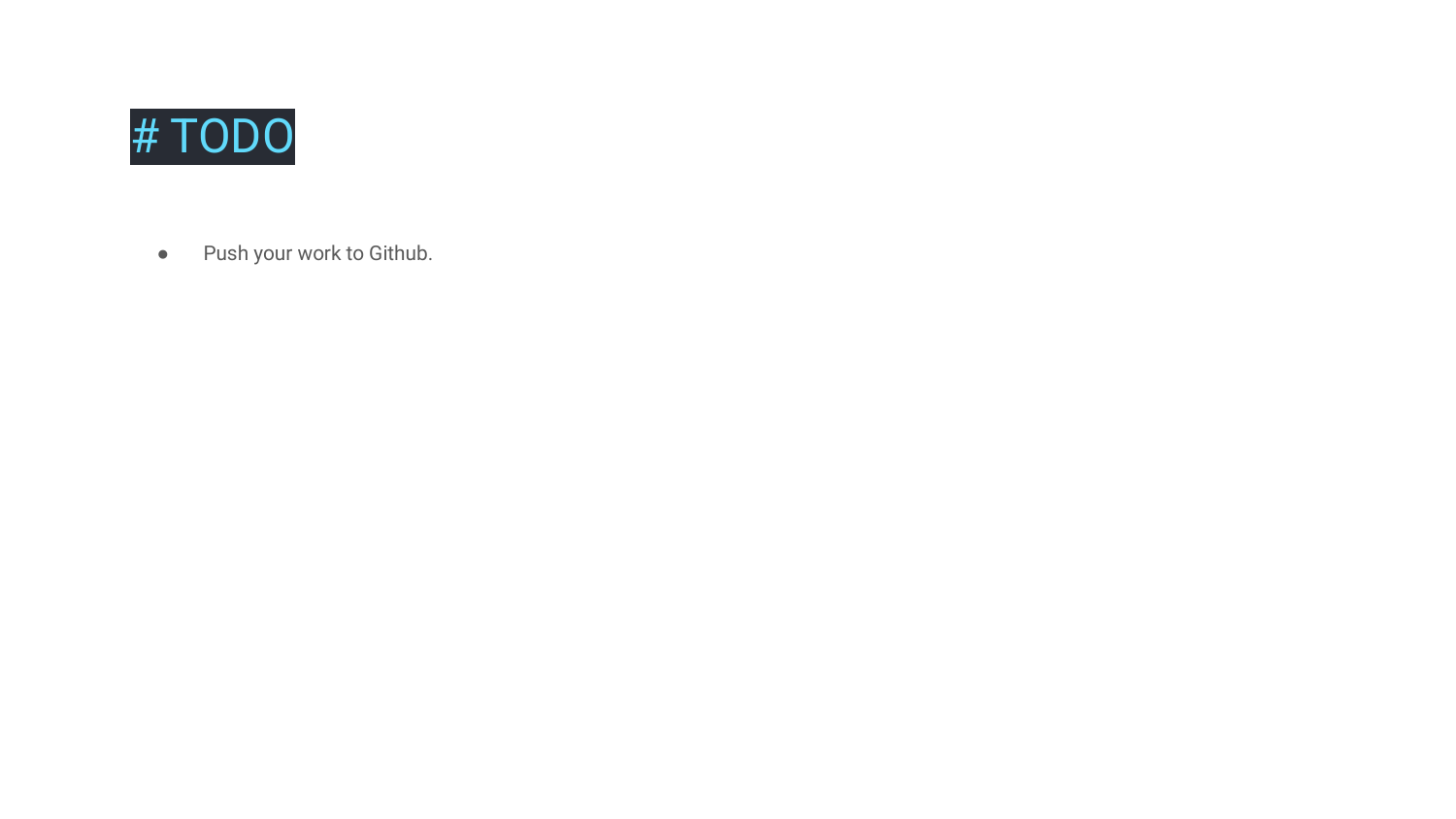

# TODO
Push your work to Github.